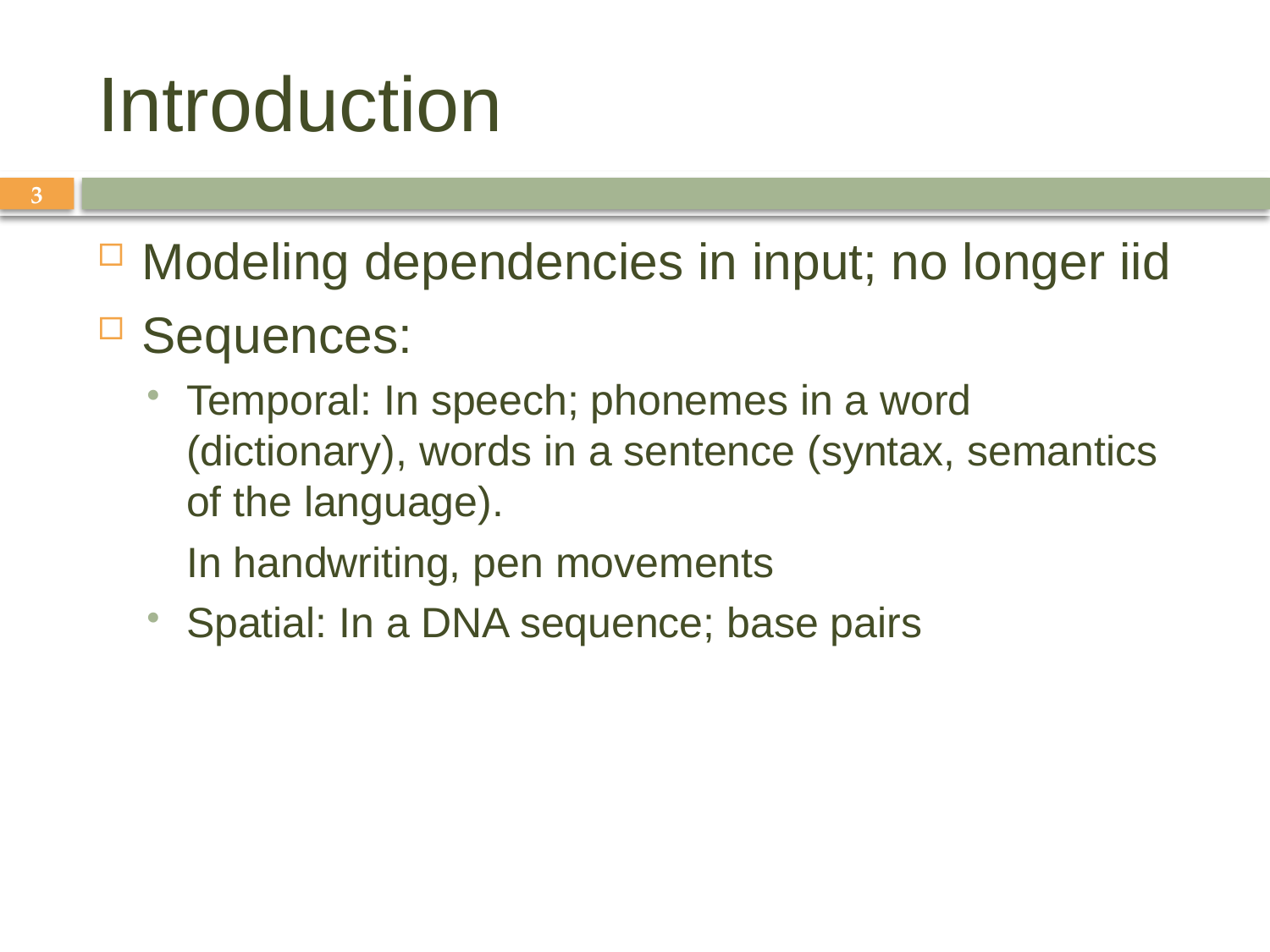

# Introduction
3
Modeling dependencies in input; no longer iid
Sequences:
Temporal: In speech; phonemes in a word (dictionary), words in a sentence (syntax, semantics of the language).
	In handwriting, pen movements
Spatial: In a DNA sequence; base pairs